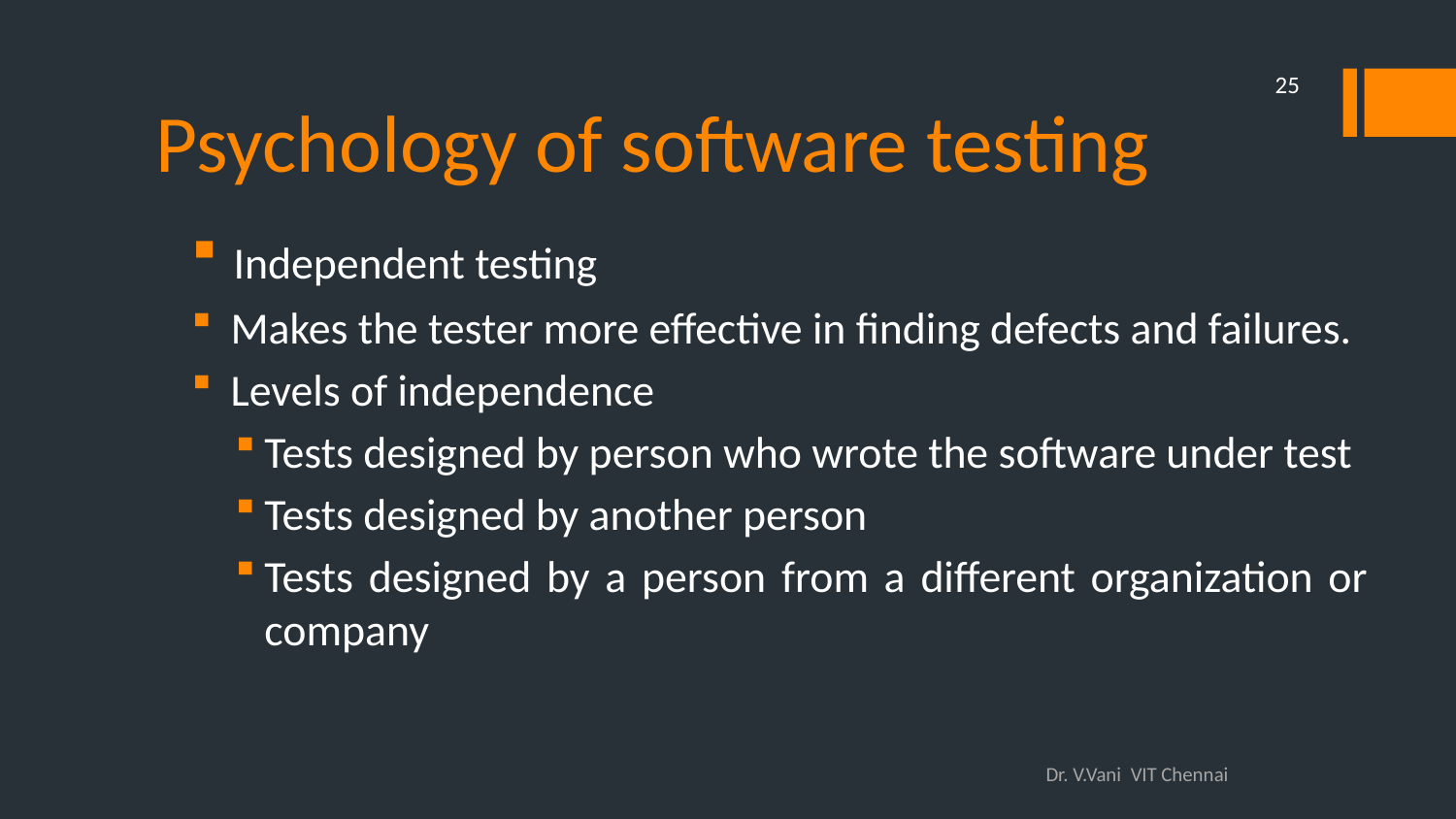

# Psychology of software testing
25
 Independent testing
 Makes the tester more effective in finding defects and failures.
 Levels of independence
Tests designed by person who wrote the software under test
Tests designed by another person
Tests designed by a person from a different organization or company
Dr. V.Vani  VIT Chennai